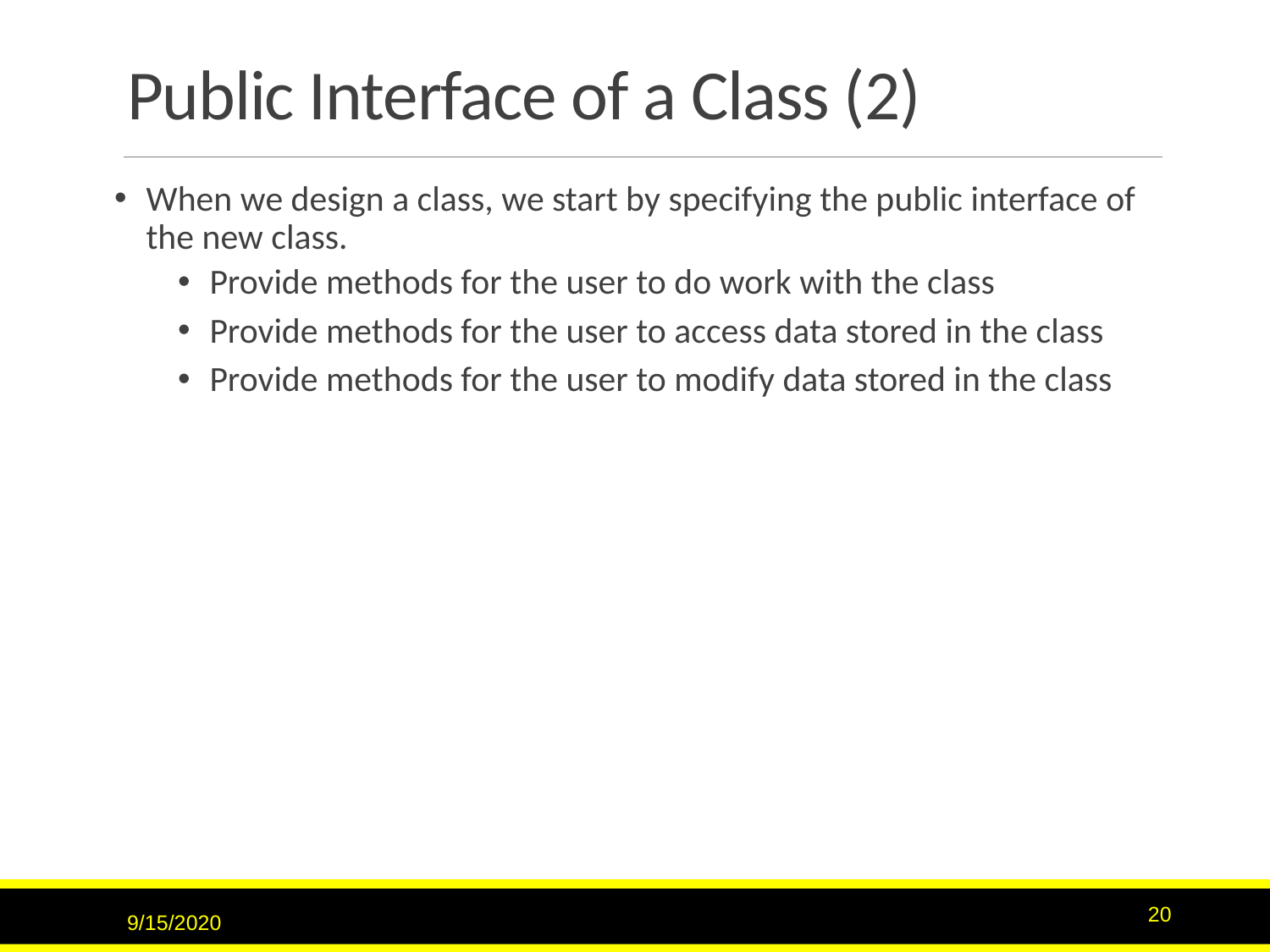

# Public Interface of a Class (2)
When we design a class, we start by specifying the public interface of the new class.
Provide methods for the user to do work with the class
Provide methods for the user to access data stored in the class
Provide methods for the user to modify data stored in the class
9/15/2020